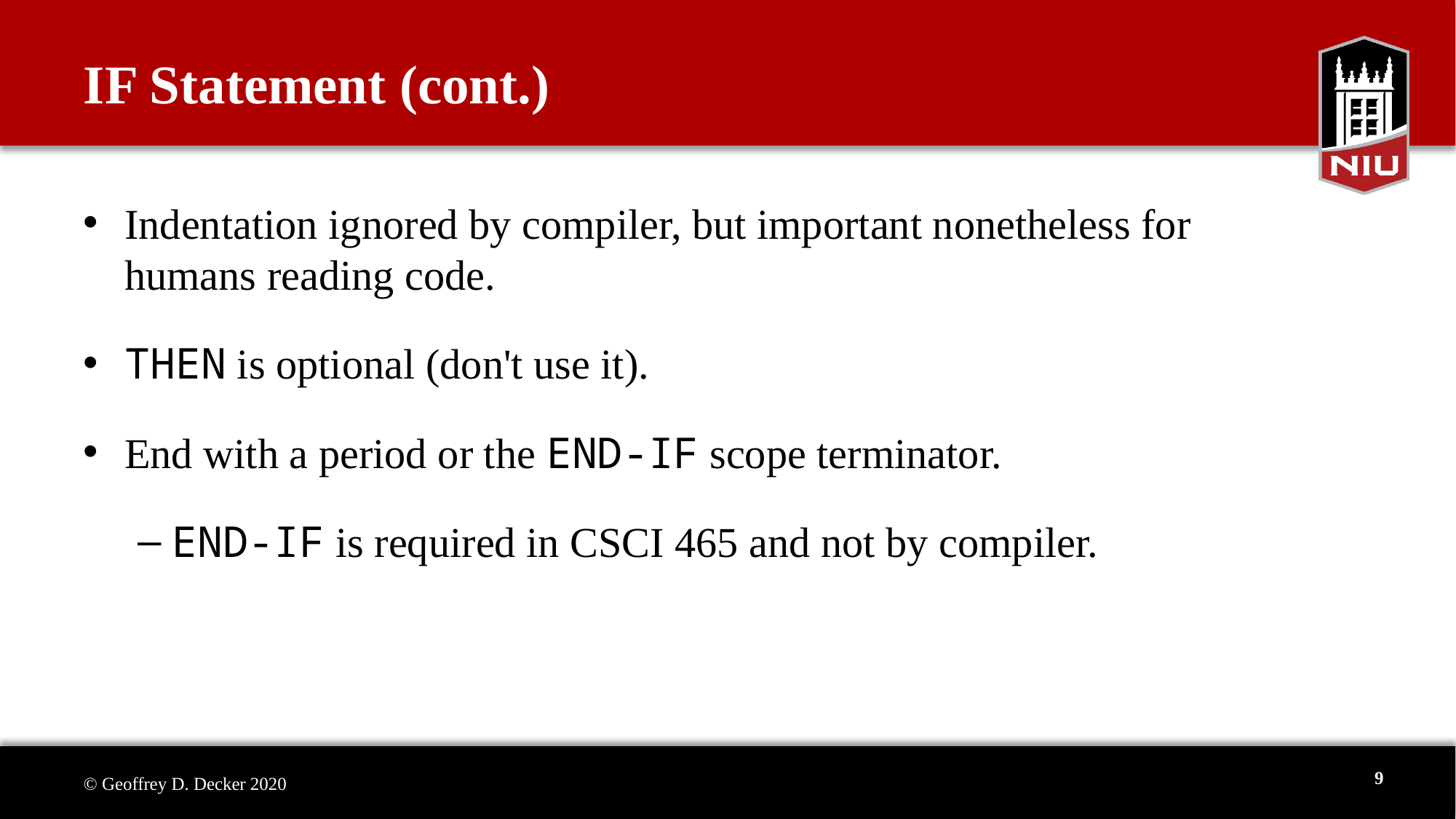

# IF Statement (cont.)
Indentation ignored by compiler, but important nonetheless for humans reading code.

THEN is optional (don't use it).

End with a period or the END-IF scope terminator.

END-IF is required in CSCI 465 and not by compiler.

9
© Geoffrey D. Decker 2020